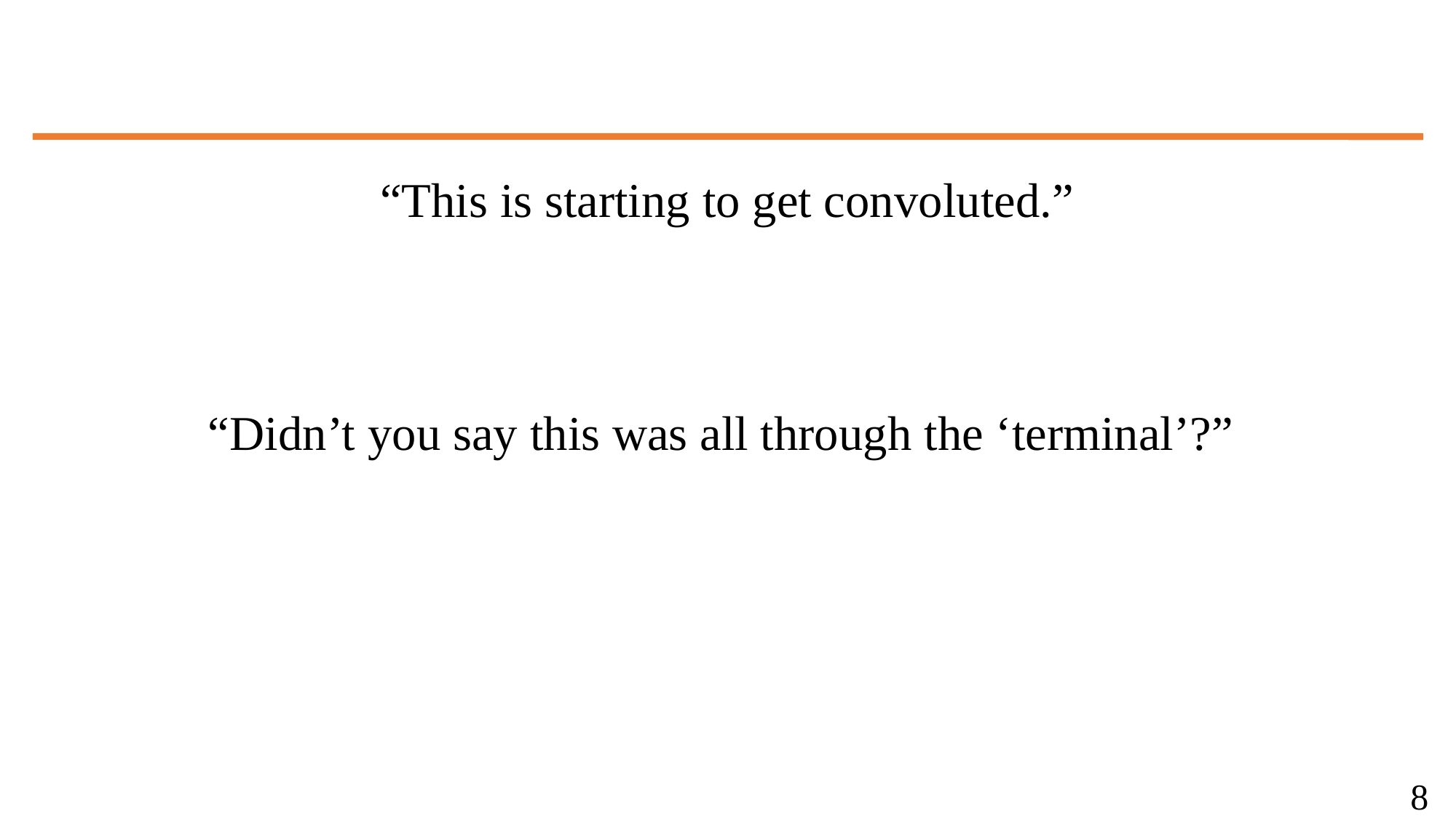

#

“This is starting to get convoluted.”

“Didn’t you say this was all through the ‘terminal’?”

8